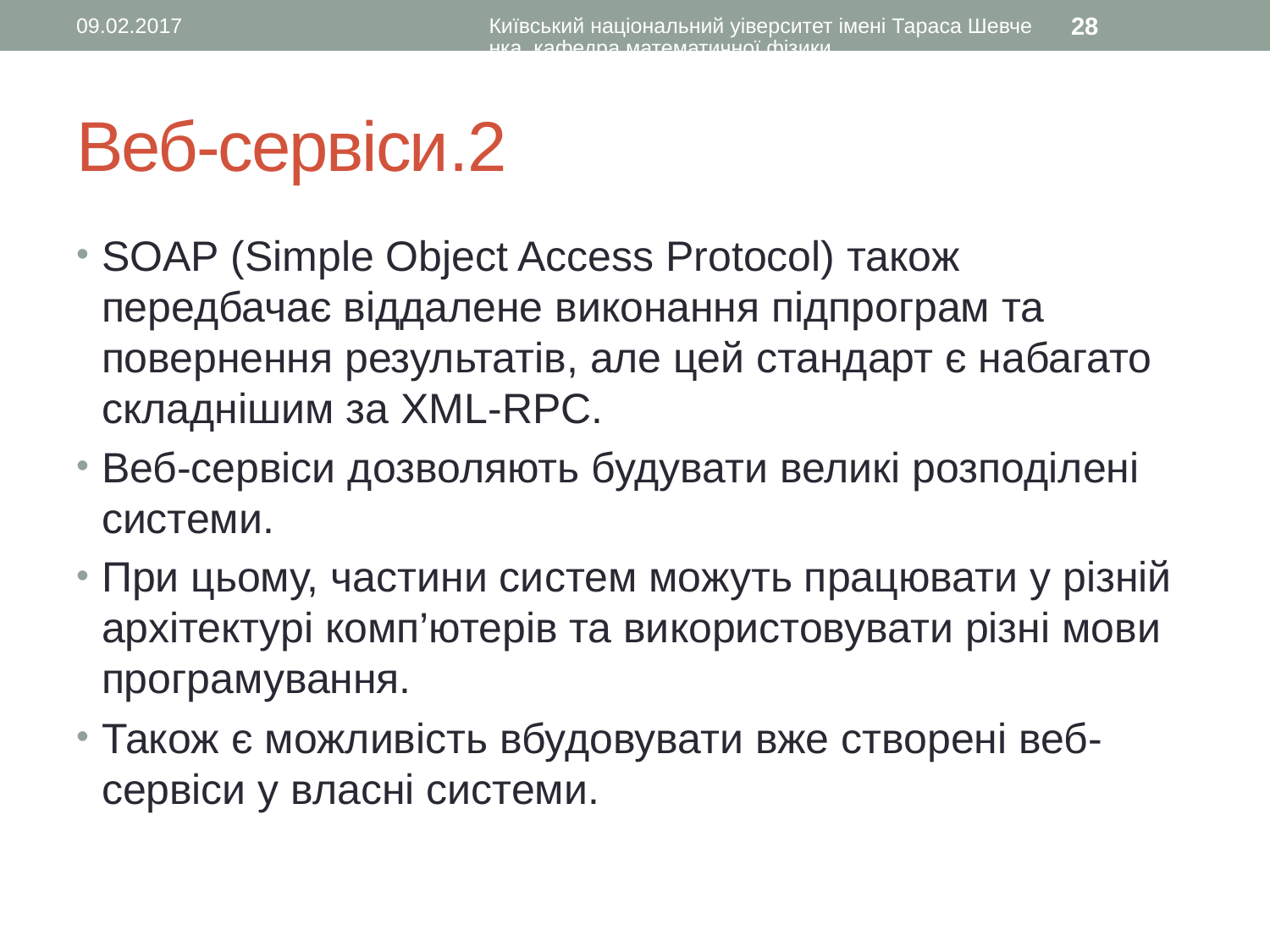

09.02.2017
Київський національний уіверситет імені Тараса Шевченка, кафедра математичної фізики
28
# Веб-сервіси.2
SOAP (Simple Object Access Protocol) також передбачає віддалене виконання підпрограм та повернення результатів, але цей стандарт є набагато складнішим за XML-RPC.
Веб-сервіси дозволяють будувати великі розподілені системи.
При цьому, частини систем можуть працювати у різній архітектурі комп’ютерів та використовувати різні мови програмування.
Також є можливість вбудовувати вже створені веб-сервіси у власні системи.